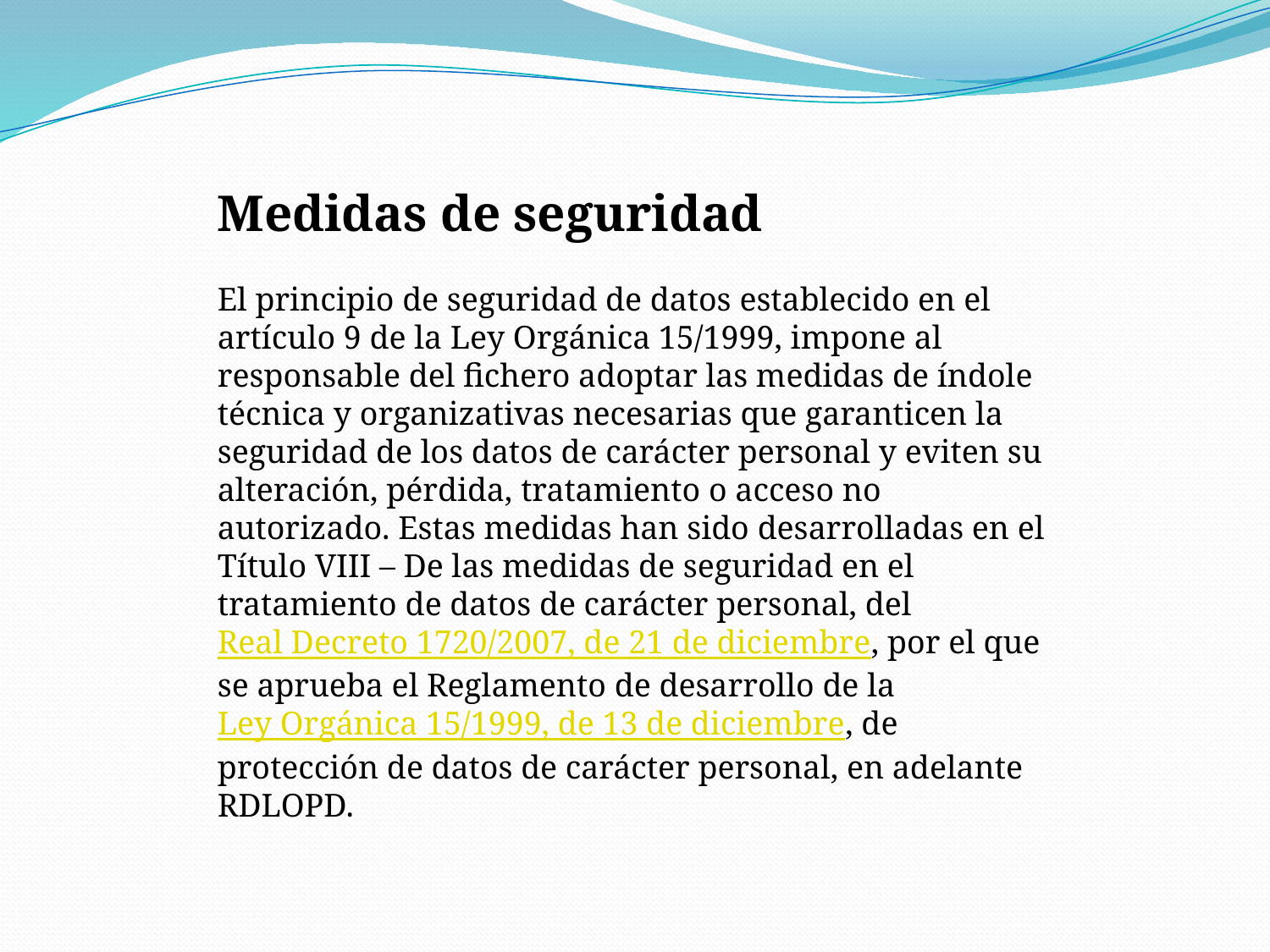

Medidas de seguridad

El principio de seguridad de datos establecido en el artículo 9 de la Ley Orgánica 15/1999, impone al responsable del fichero adoptar las medidas de índole técnica y organizativas necesarias que garanticen la seguridad de los datos de carácter personal y eviten su alteración, pérdida, tratamiento o acceso no autorizado. Estas medidas han sido desarrolladas en el Título VIII – De las medidas de seguridad en el tratamiento de datos de carácter personal, del Real Decreto 1720/2007, de 21 de diciembre, por el que se aprueba el Reglamento de desarrollo de la Ley Orgánica 15/1999, de 13 de diciembre, de protección de datos de carácter personal, en adelante RDLOPD.